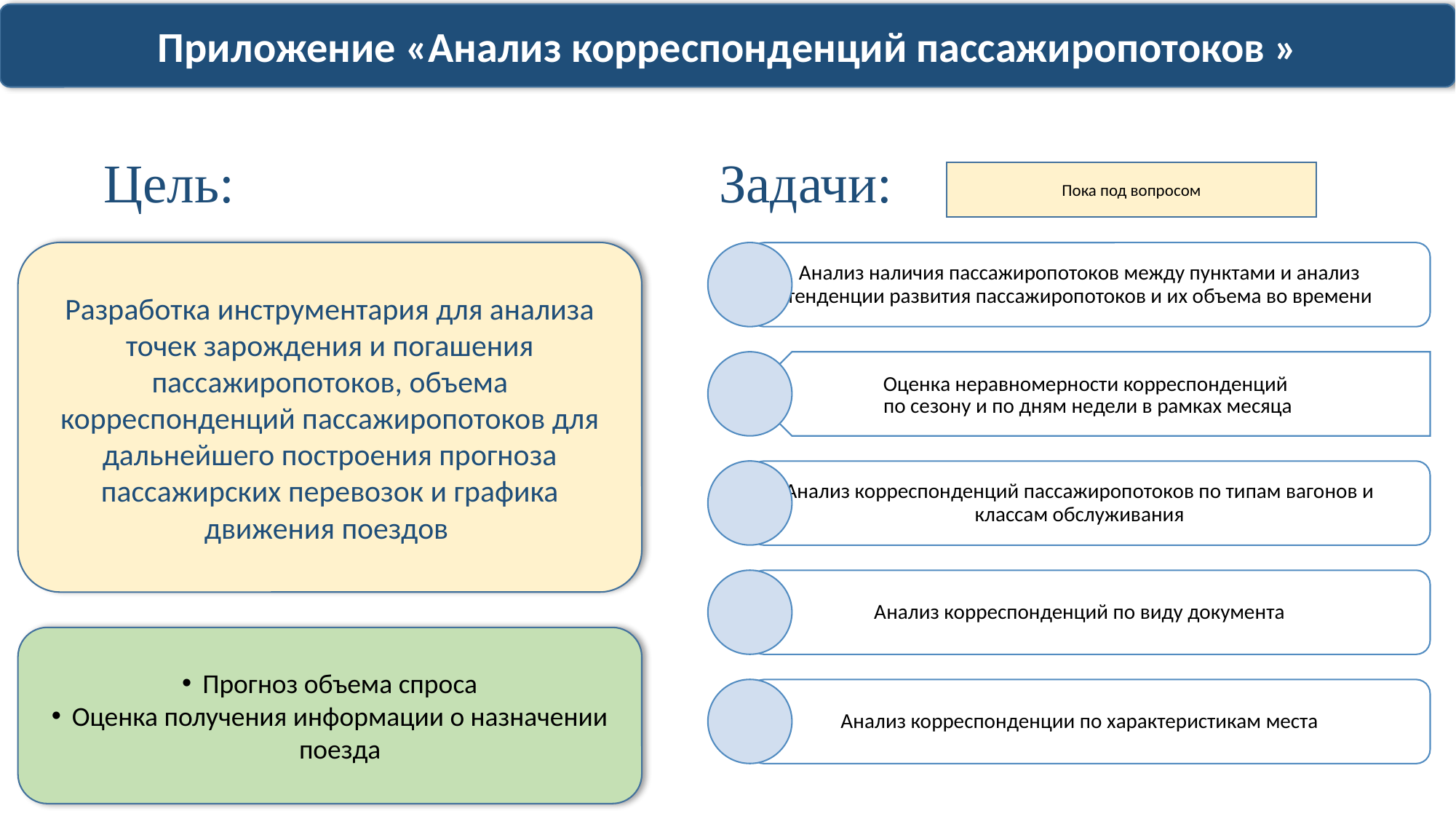

Приложение «Анализ корреспонденций пассажиропотоков »
Цель:
Задачи:
Пока под вопросом
Разработка инструментария для анализа точек зарождения и погашения пассажиропотоков, объема корреспонденций пассажиропотоков для дальнейшего построения прогноза пассажирских перевозок и графика движения поездов
Анализ наличия пассажиропотоков между пунктами и анализ тенденции развития пассажиропотоков и их объема во времени
Оценка неравномерности корреспонденций
по сезону и по дням недели в рамках месяца
Анализ корреспонденций пассажиропотоков по типам вагонов и классам обслуживания
Анализ корреспонденций по виду документа
Анализ корреспонденции по характеристикам места
Прогноз объема спроса
Оценка получения информации о назначении поезда